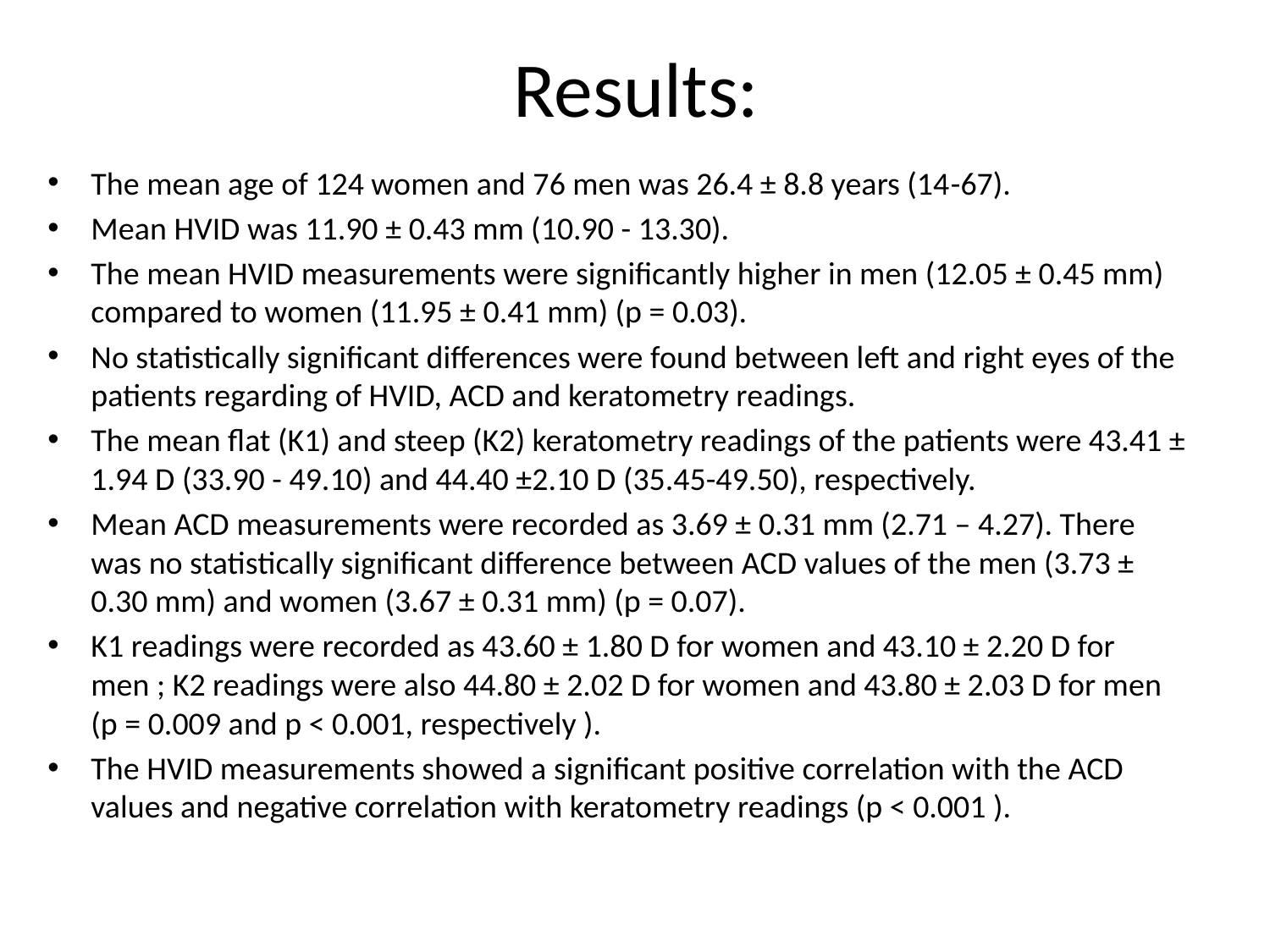

# Results:
The mean age of 124 women and 76 men was 26.4 ± 8.8 years (14-67).
Mean HVID was 11.90 ± 0.43 mm (10.90 - 13.30).
The mean HVID measurements were significantly higher in men (12.05 ± 0.45 mm) compared to women (11.95 ± 0.41 mm) (p = 0.03).
No statistically significant differences were found between left and right eyes of the patients regarding of HVID, ACD and keratometry readings.
The mean flat (K1) and steep (K2) keratometry readings of the patients were 43.41 ± 1.94 D (33.90 - 49.10) and 44.40 ±2.10 D (35.45-49.50), respectively.
Mean ACD measurements were recorded as 3.69 ± 0.31 mm (2.71 – 4.27). There was no statistically significant difference between ACD values of the men (3.73 ± 0.30 mm) and women (3.67 ± 0.31 mm) (p = 0.07).
K1 readings were recorded as 43.60 ± 1.80 D for women and 43.10 ± 2.20 D for men ; K2 readings were also 44.80 ± 2.02 D for women and 43.80 ± 2.03 D for men (p = 0.009 and p < 0.001, respectively ).
The HVID measurements showed a significant positive correlation with the ACD values and negative correlation with keratometry readings (p < 0.001 ).